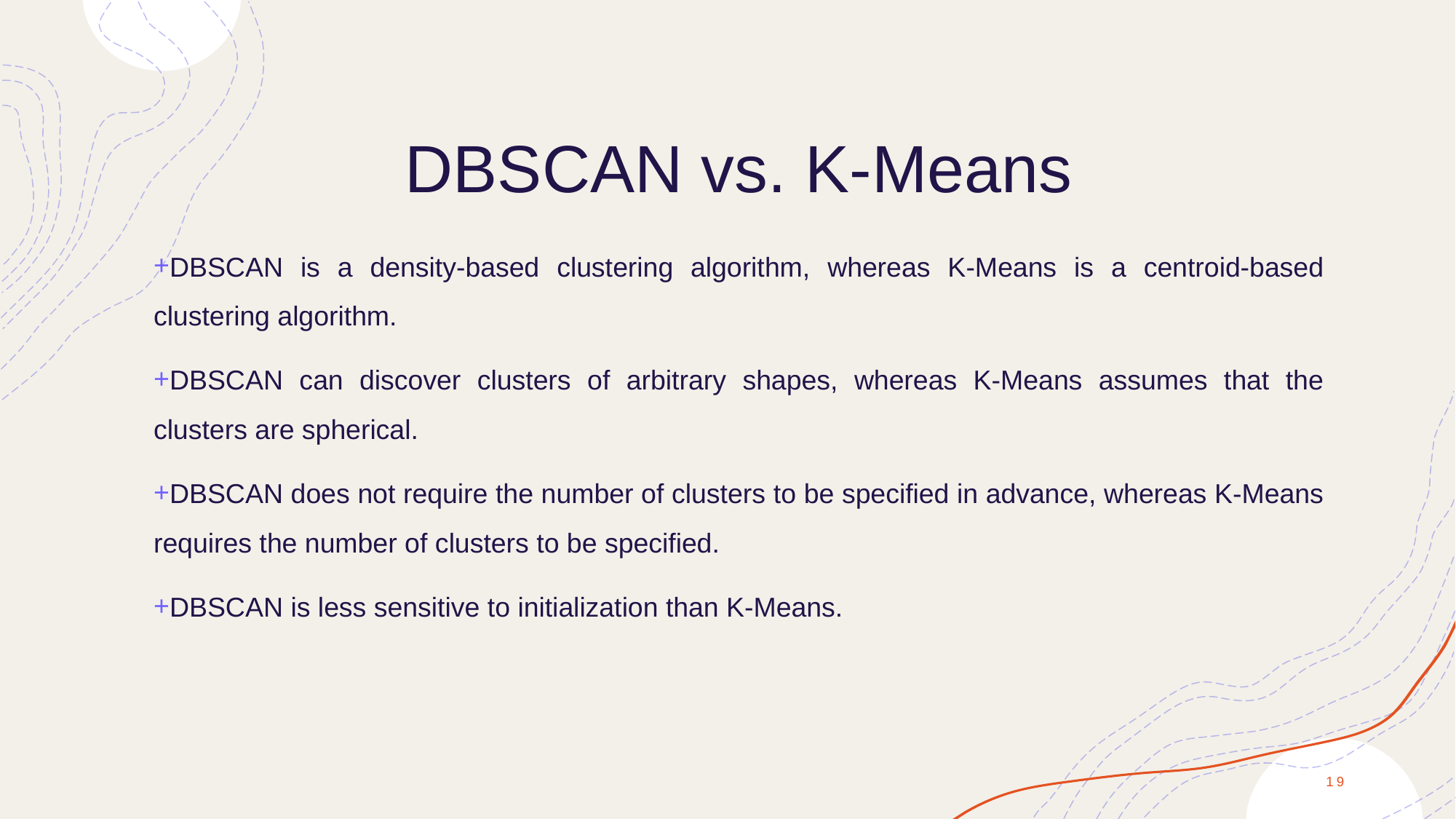

# DBSCAN vs. K-Means
DBSCAN is a density-based clustering algorithm, whereas K-Means is a centroid-based clustering algorithm.
DBSCAN can discover clusters of arbitrary shapes, whereas K-Means assumes that the clusters are spherical.
DBSCAN does not require the number of clusters to be specified in advance, whereas K-Means requires the number of clusters to be specified.
DBSCAN is less sensitive to initialization than K-Means.

19